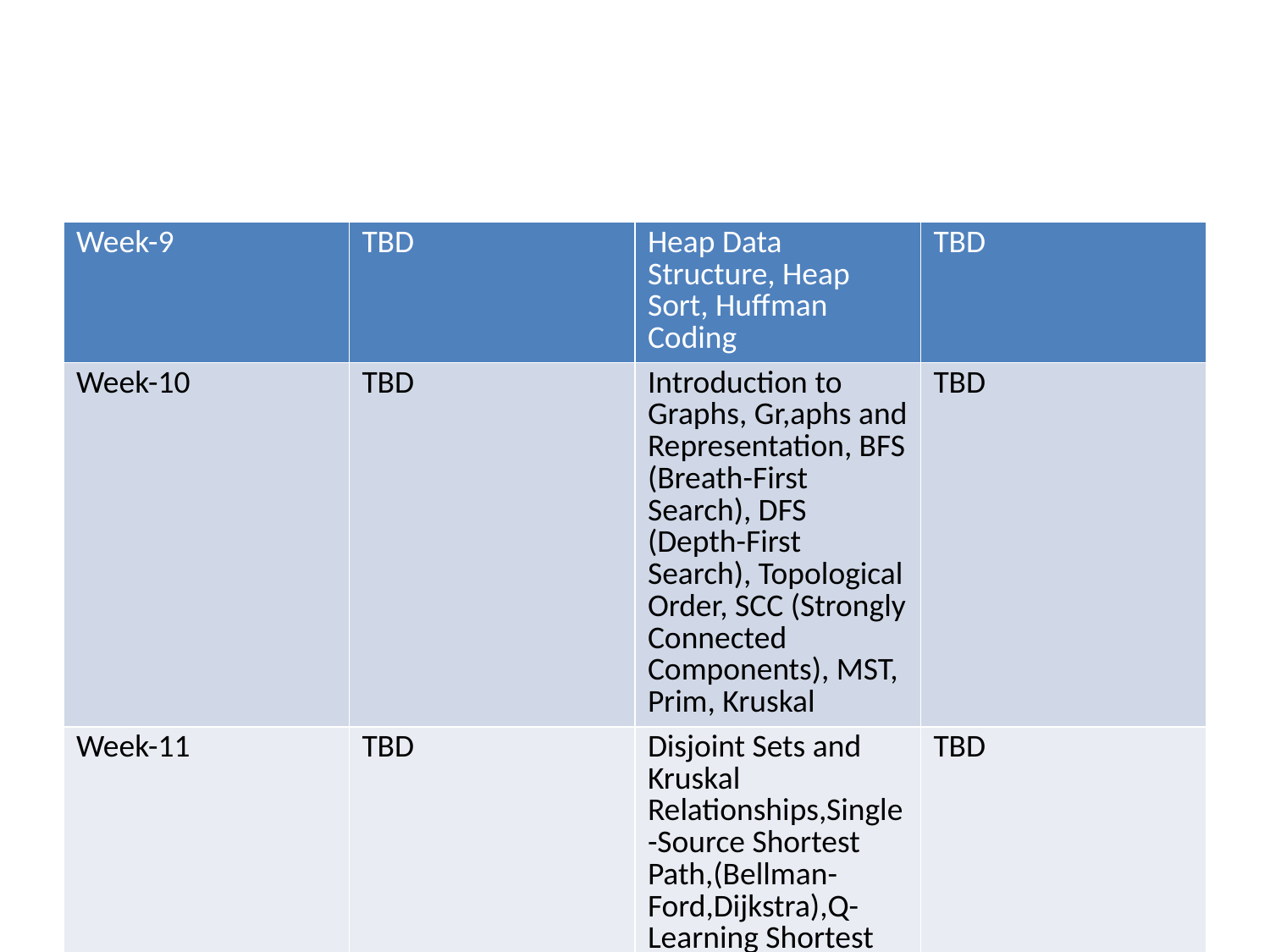

| Week-9 | TBD | Heap Data Structure, Heap Sort, Huffman Coding | TBD |
| --- | --- | --- | --- |
| Week-10 | TBD | Introduction to Graphs, Gr,aphs and Representation, BFS (Breath-First Search), DFS (Depth-First Search), Topological Order, SCC (Strongly Connected Components), MST, Prim, Kruskal | TBD |
| Week-11 | TBD | Disjoint Sets and Kruskal Relationships,Single-Source Shortest Path,(Bellman- Ford,Dijkstra),Q-Learning Shortest Path,Max-Flow Min-Cut (Ford-Fulkerson,Edmond’s Karp,Dinic) | TBD |